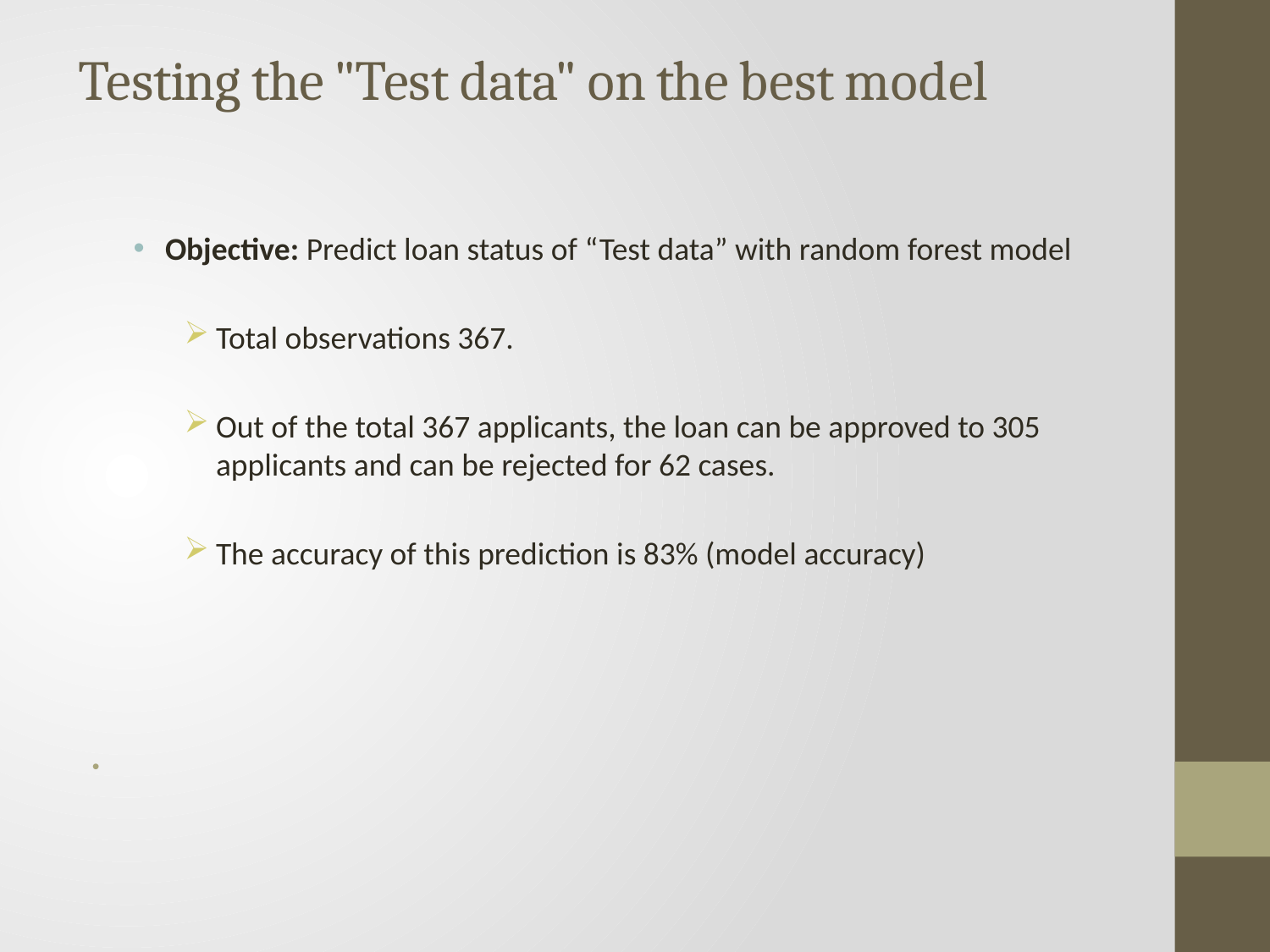

# Testing the "Test data" on the best model
Objective: Predict loan status of “Test data” with random forest model

Total observations 367.

Out of the total 367 applicants, the loan can be approved to 305 applicants and can be rejected for 62 cases.

The accuracy of this prediction is 83% (model accuracy)